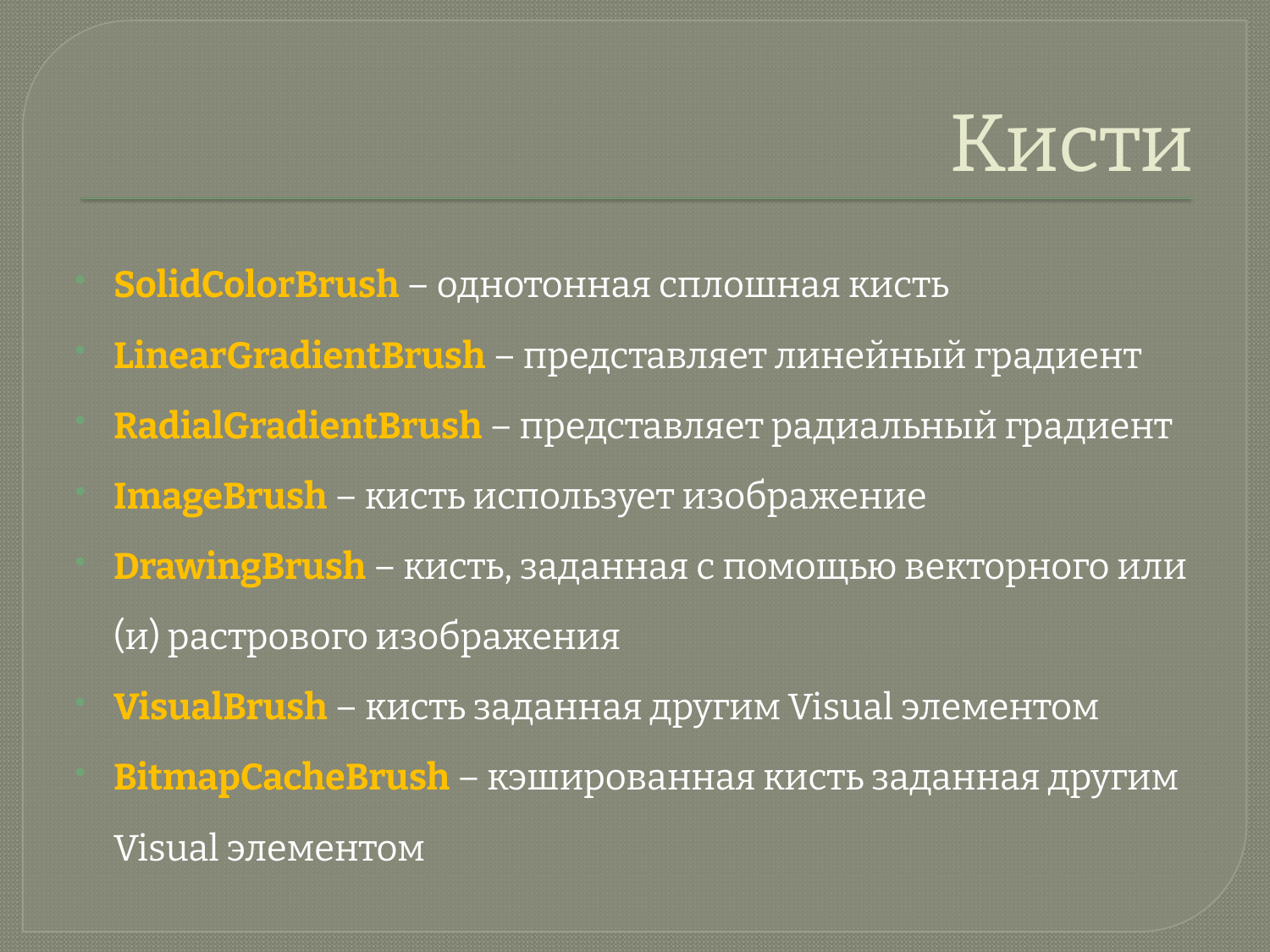

# Кисти
SolidColorBrush – однотонная сплошная кисть
LinearGradientBrush – представляет линейный градиент
RadialGradientBrush – представляет радиальный градиент
ImageBrush – кисть использует изображение
DrawingBrush – кисть, заданная с помощью векторного или (и) растрового изображения
VisualBrush – кисть заданная другим Visual элементом
BitmapCacheBrush – кэшированная кисть заданная другим Visual элементом